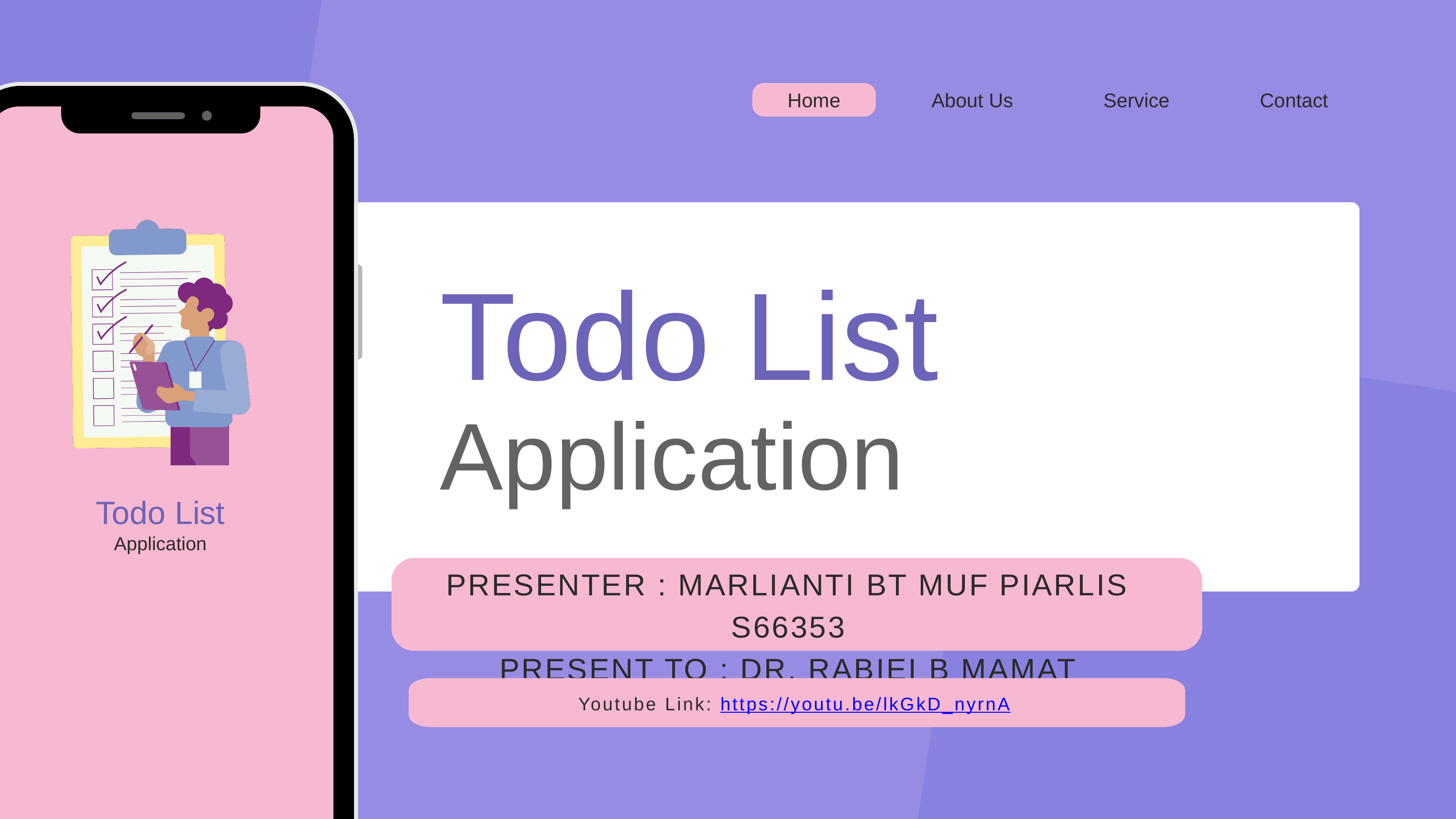

Home
About Us
Service
Contact

Todo List

Application
Todo List
Application

PRESENTER : MARLIANTI BT MUF PIARLIS S66353
PRESENT TO : DR. RABIEI B MAMAT
Youtube Link: https://youtu.be/lkGkD_nyrnA